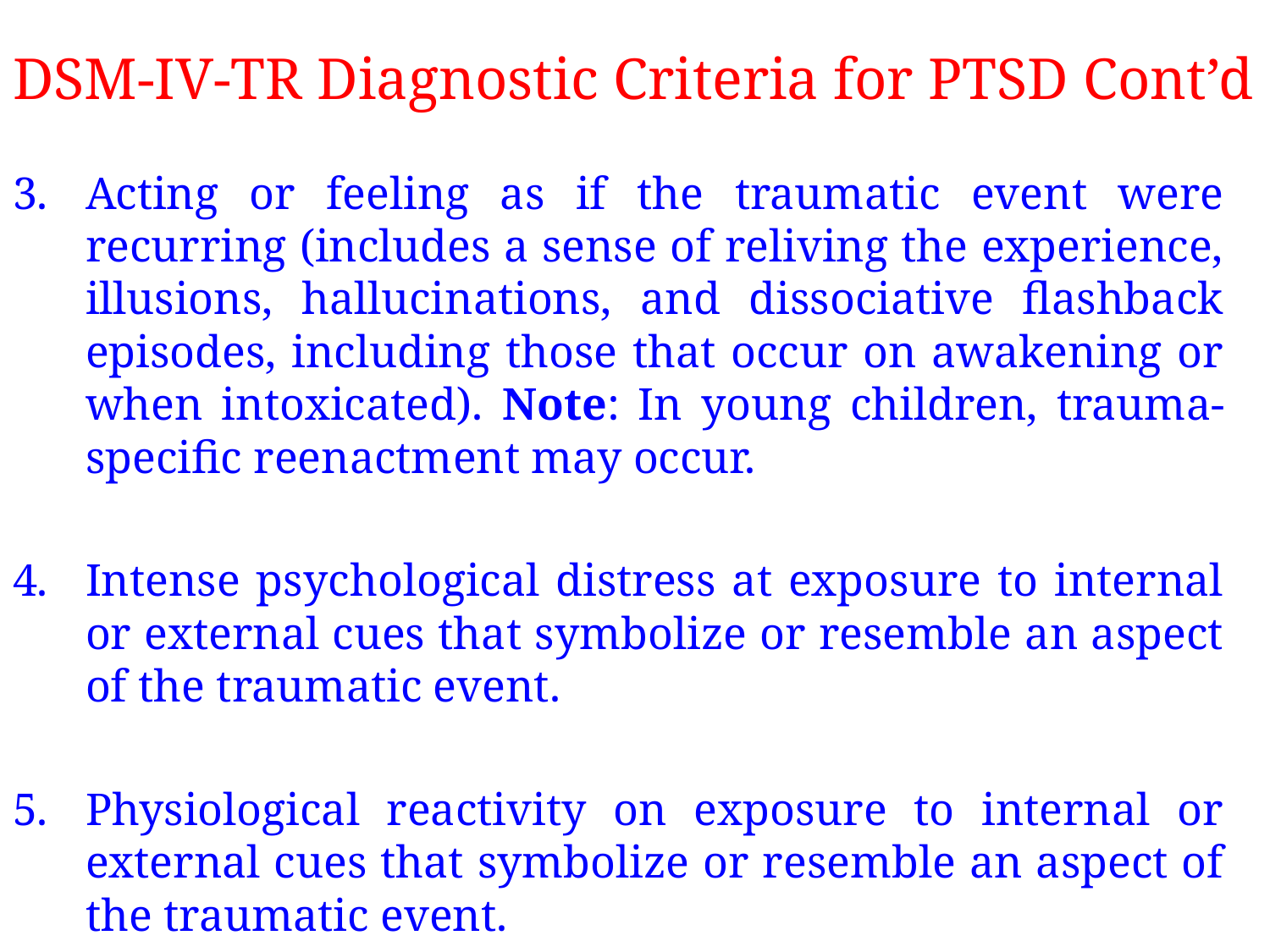

# DSM-IV-TR Diagnostic Criteria for PTSD Cont’d
Acting or feeling as if the traumatic event were recurring (includes a sense of reliving the experience, illusions, hallucinations, and dissociative flashback episodes, including those that occur on awakening or when intoxicated). Note: In young children, trauma-specific reenactment may occur.

Intense psychological distress at exposure to internal or external cues that symbolize or resemble an aspect of the traumatic event.

Physiological reactivity on exposure to internal or external cues that symbolize or resemble an aspect of the traumatic event.